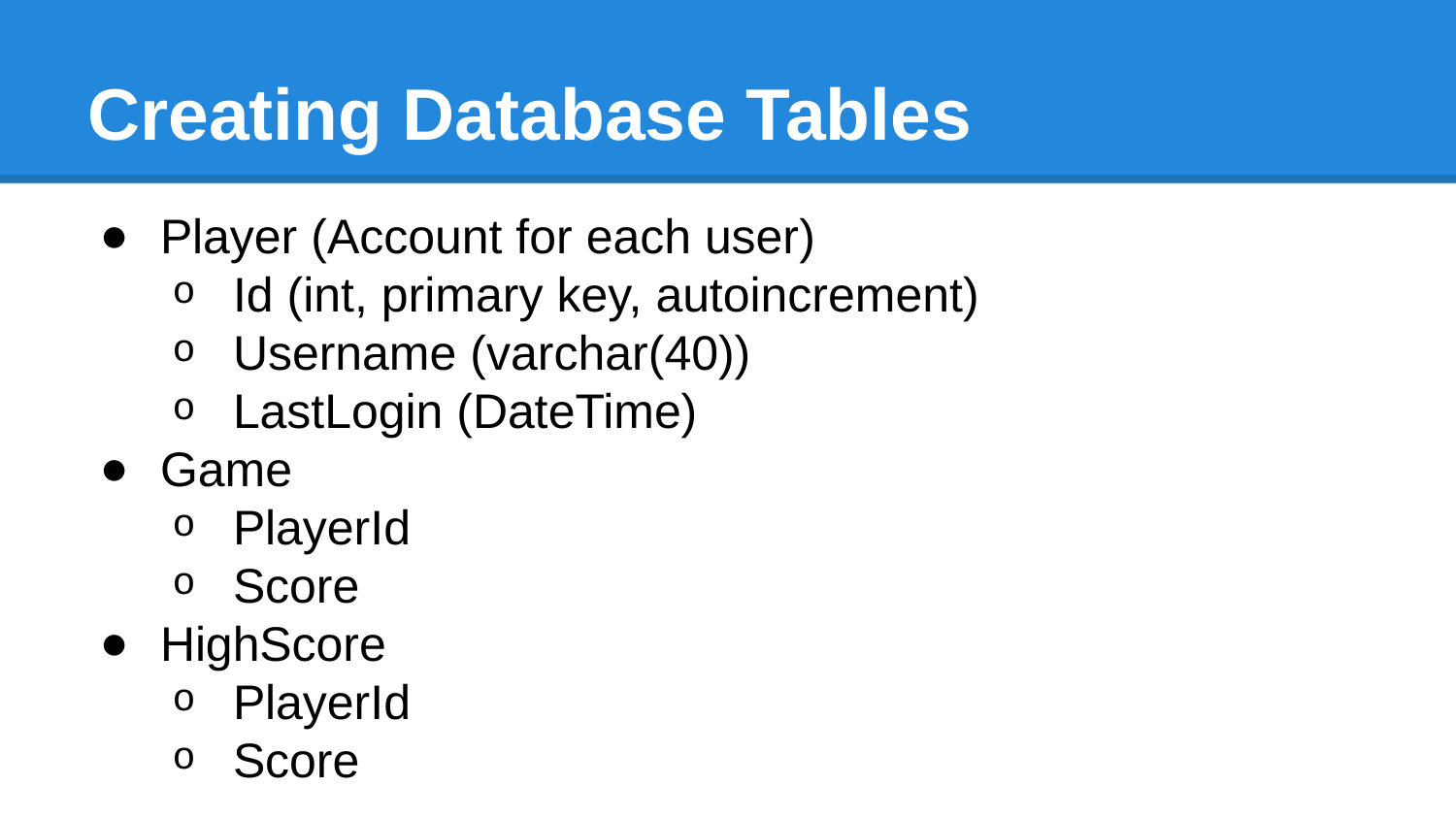

# Creating Database Tables
Player (Account for each user)
Id (int, primary key, autoincrement)
Username (varchar(40))
LastLogin (DateTime)
Game
PlayerId
Score
HighScore
PlayerId
Score